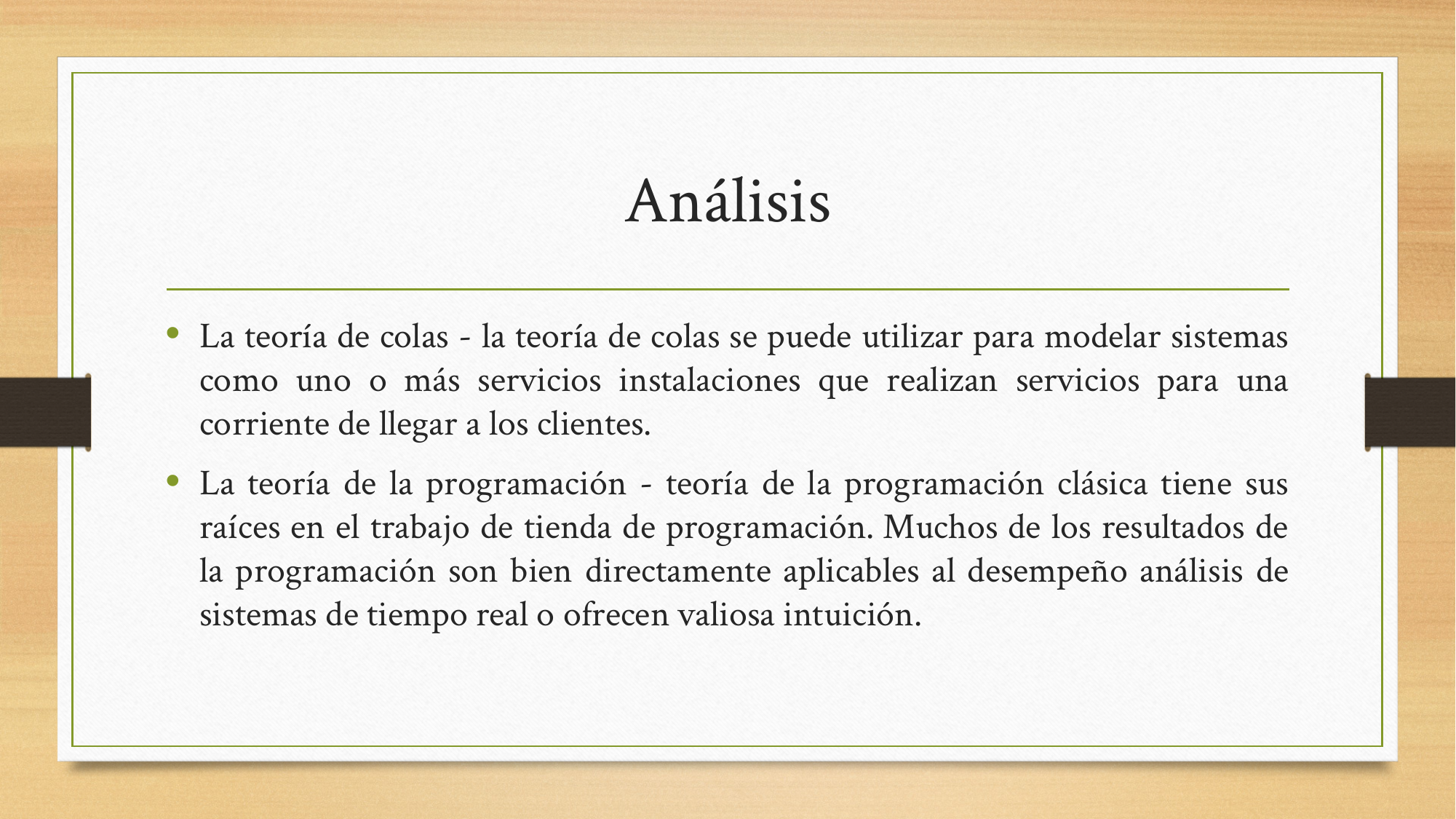

# Análisis
La teoría de colas - la teoría de colas se puede utilizar para modelar sistemas como uno o más servicios instalaciones que realizan servicios para una corriente de llegar a los clientes.
La teoría de la programación - teoría de la programación clásica tiene sus raíces en el trabajo de tienda de programación. Muchos de los resultados de la programación son bien directamente aplicables al desempeño análisis de sistemas de tiempo real o ofrecen valiosa intuición.